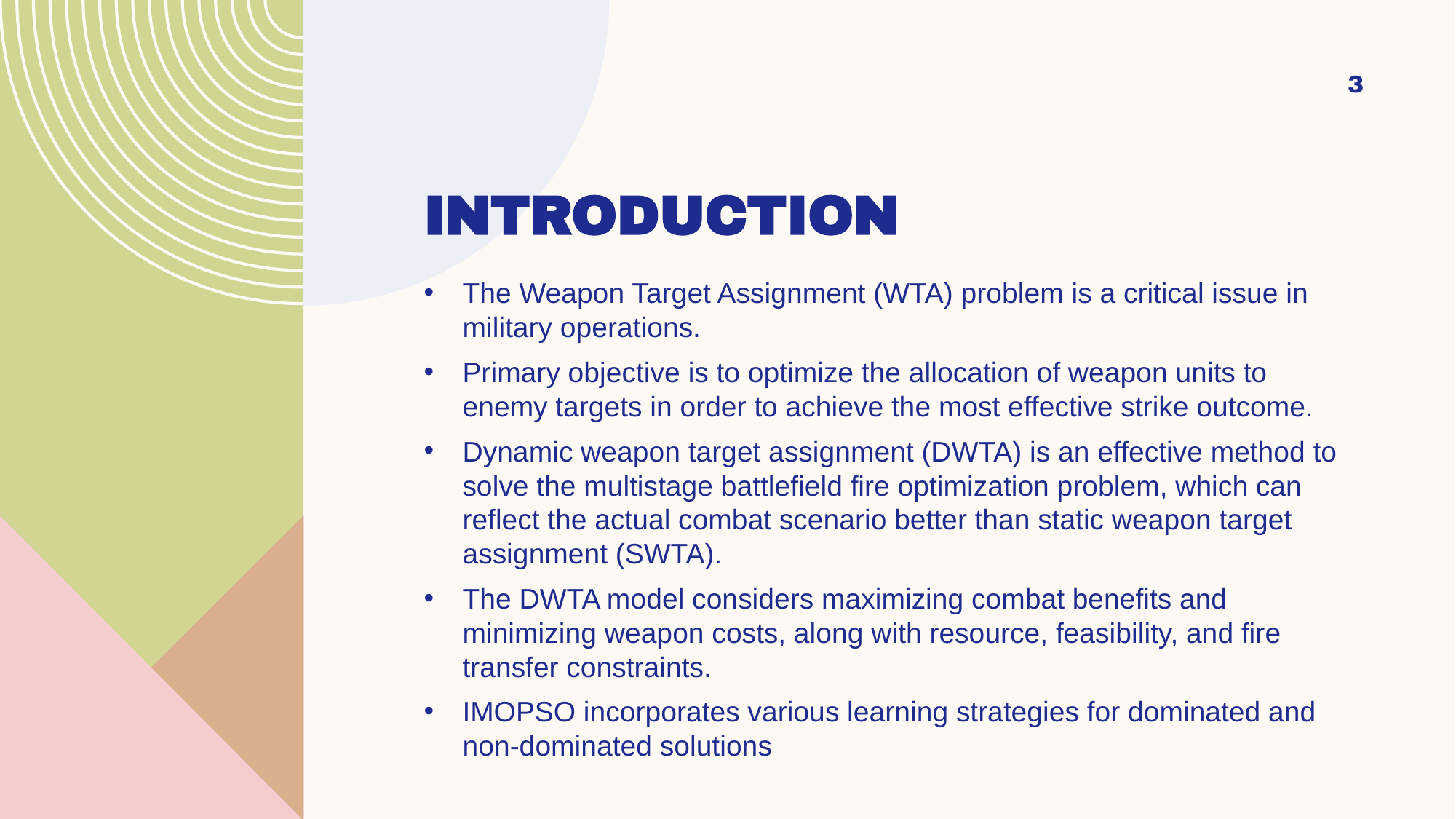

3
# INTRODUCTION
The Weapon Target Assignment (WTA) problem is a critical issue in military operations.
Primary objective is to optimize the allocation of weapon units to enemy targets in order to achieve the most effective strike outcome.
Dynamic weapon target assignment (DWTA) is an effective method to solve the multistage battlefield fire optimization problem, which can reflect the actual combat scenario better than static weapon target assignment (SWTA).
The DWTA model considers maximizing combat benefits and minimizing weapon costs, along with resource, feasibility, and fire transfer constraints.
IMOPSO incorporates various learning strategies for dominated and non-dominated solutions